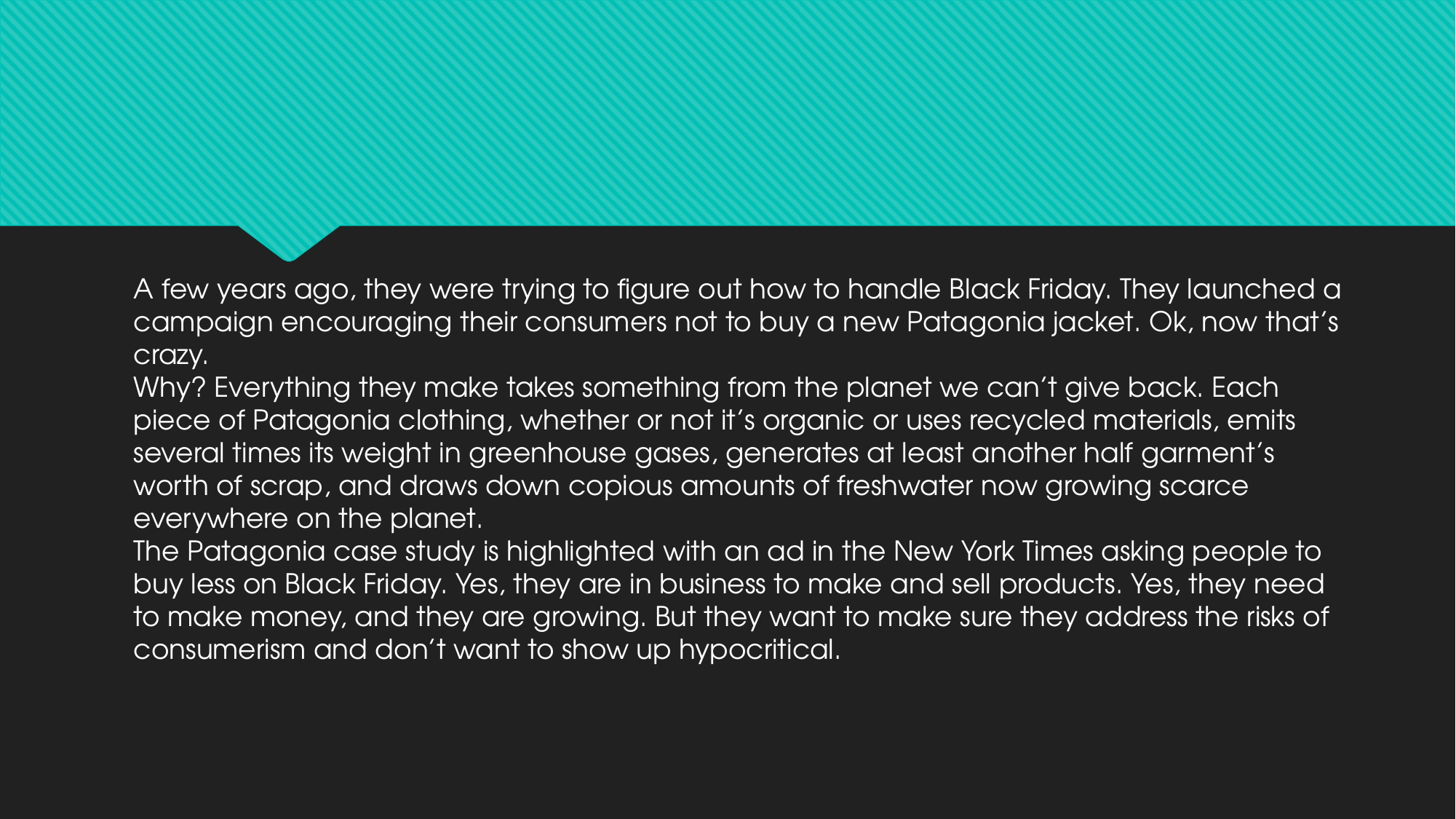

#
A few years ago, they were trying to figure out how to handle Black Friday. They launched a campaign encouraging their consumers not to buy a new Patagonia jacket. Ok, now that’s crazy.
Why? Everything they make takes something from the planet we can’t give back. Each piece of Patagonia clothing, whether or not it’s organic or uses recycled materials, emits several times its weight in greenhouse gases, generates at least another half garment’s worth of scrap, and draws down copious amounts of freshwater now growing scarce everywhere on the planet.
The Patagonia case study is highlighted with an ad in the New York Times asking people to buy less on Black Friday. Yes, they are in business to make and sell products. Yes, they need to make money, and they are growing. But they want to make sure they address the risks of consumerism and don’t want to show up hypocritical.